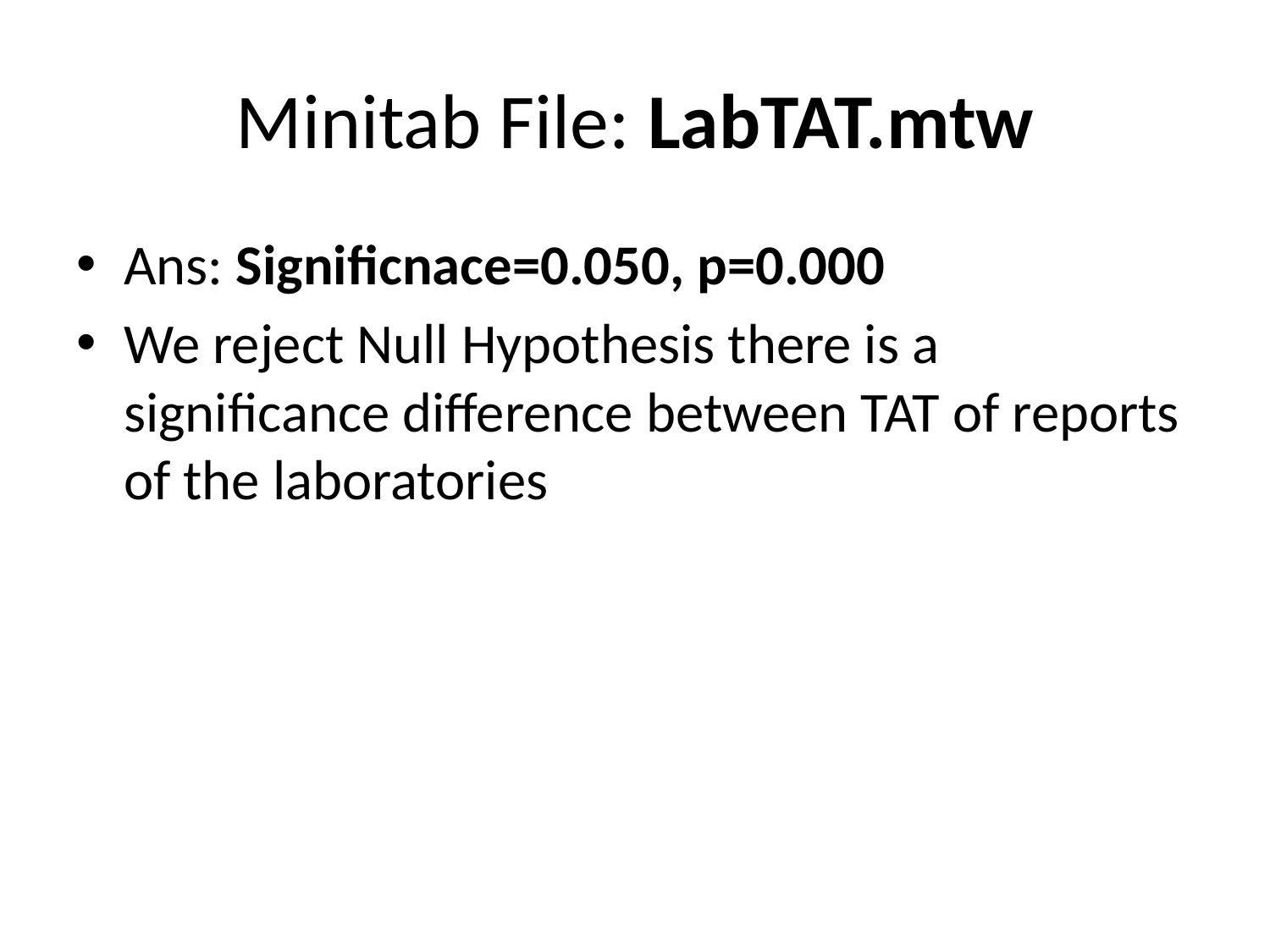

# Minitab File: LabTAT.mtw
Ans: Significnace=0.050, p=0.000
We reject Null Hypothesis there is a significance difference between TAT of reports of the laboratories